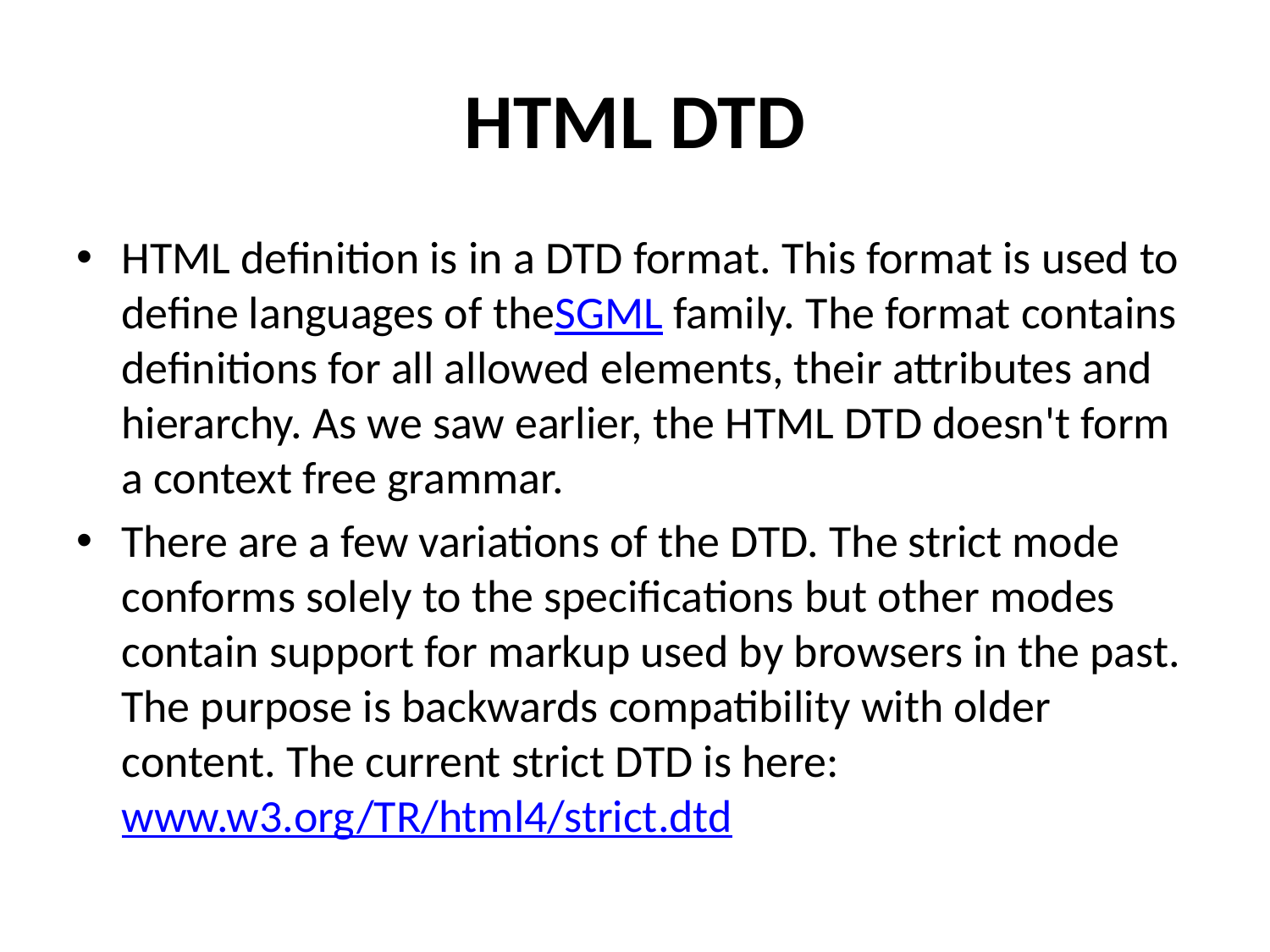

# HTML DTD
HTML definition is in a DTD format. This format is used to define languages of theSGML family. The format contains definitions for all allowed elements, their attributes and hierarchy. As we saw earlier, the HTML DTD doesn't form a context free grammar.
There are a few variations of the DTD. The strict mode conforms solely to the specifications but other modes contain support for markup used by browsers in the past. The purpose is backwards compatibility with older content. The current strict DTD is here: www.w3.org/TR/html4/strict.dtd